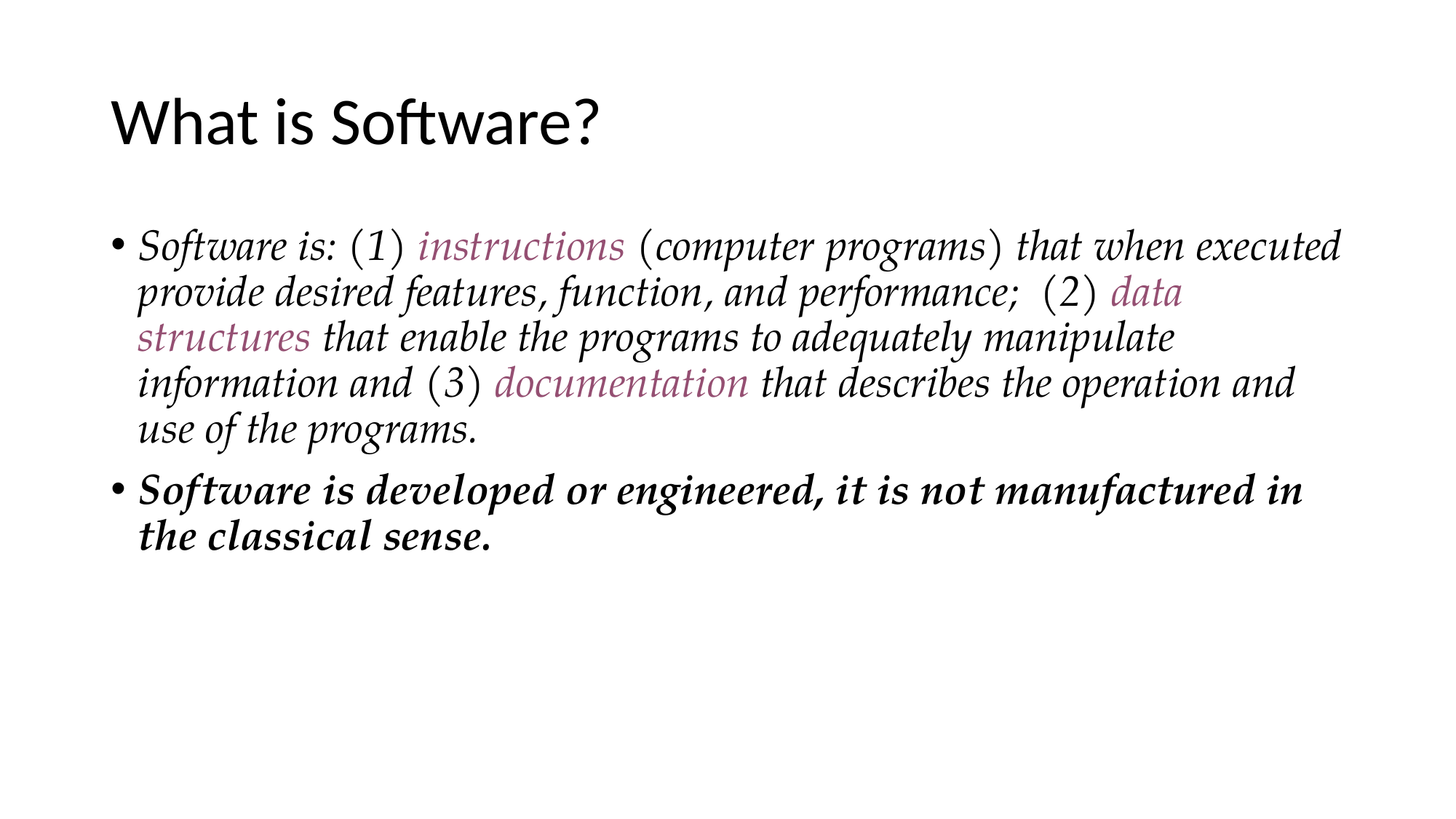

# What is Software?
Software is: (1) instructions (computer programs) that when executed provide desired features, function, and performance;  (2) data structures that enable the programs to adequately manipulate information and (3) documentation that describes the operation and use of the programs.
Software is developed or engineered, it is not manufactured in the classical sense.